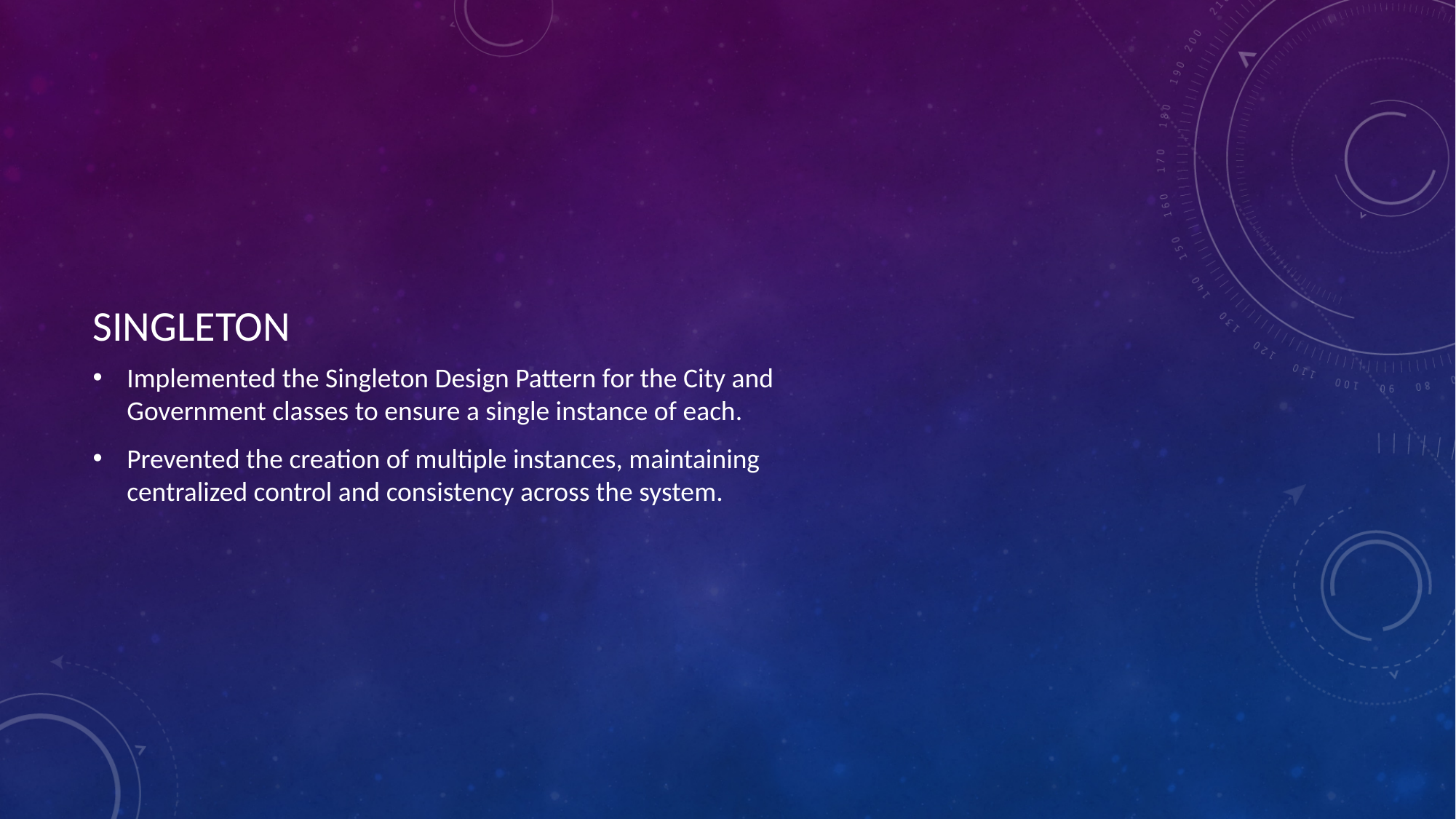

# Singleton
Implemented the Singleton Design Pattern for the City and Government classes to ensure a single instance of each.
Prevented the creation of multiple instances, maintaining centralized control and consistency across the system.